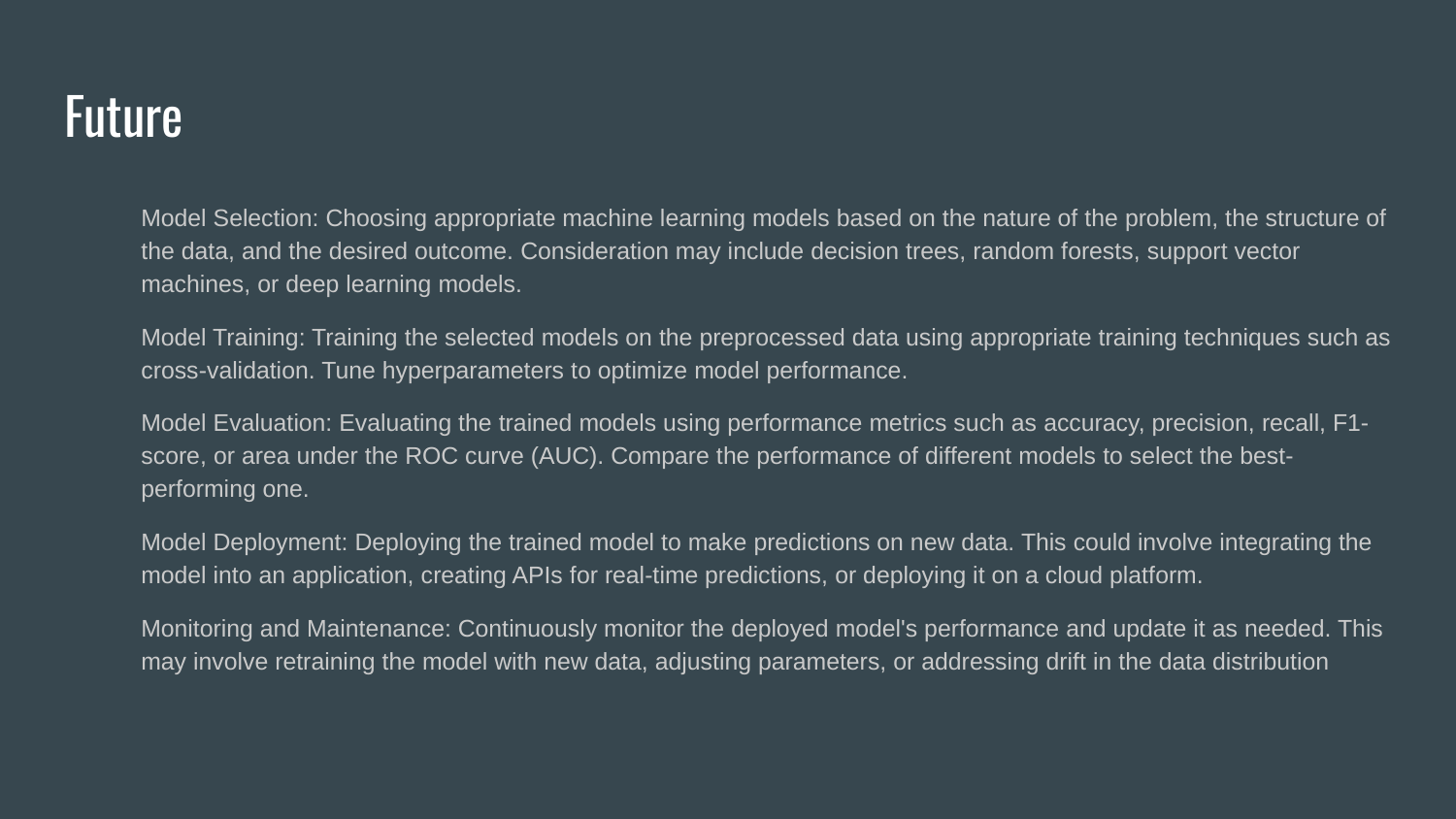

# Future
Model Selection: Choosing appropriate machine learning models based on the nature of the problem, the structure of the data, and the desired outcome. Consideration may include decision trees, random forests, support vector machines, or deep learning models.
Model Training: Training the selected models on the preprocessed data using appropriate training techniques such as cross-validation. Tune hyperparameters to optimize model performance.
Model Evaluation: Evaluating the trained models using performance metrics such as accuracy, precision, recall, F1-score, or area under the ROC curve (AUC). Compare the performance of different models to select the best-performing one.
Model Deployment: Deploying the trained model to make predictions on new data. This could involve integrating the model into an application, creating APIs for real-time predictions, or deploying it on a cloud platform.
Monitoring and Maintenance: Continuously monitor the deployed model's performance and update it as needed. This may involve retraining the model with new data, adjusting parameters, or addressing drift in the data distribution